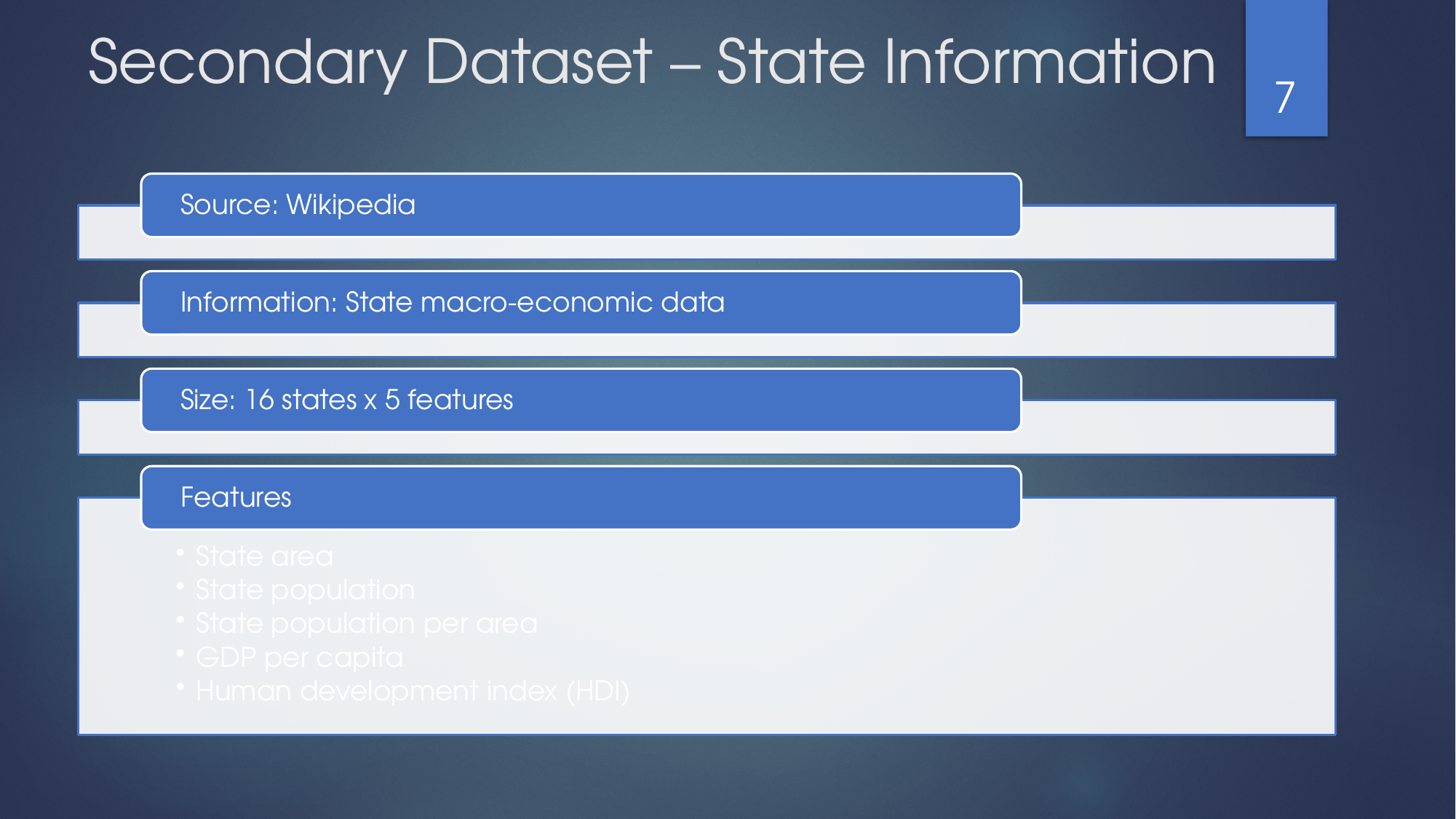

# Secondary Dataset – State Information
7
Source: Wikipedia
Information: State macro-economic data
Size: 16 states x 5 features
State area
State population
State population per area
GDP per capita
Human development index (HDI)
Features